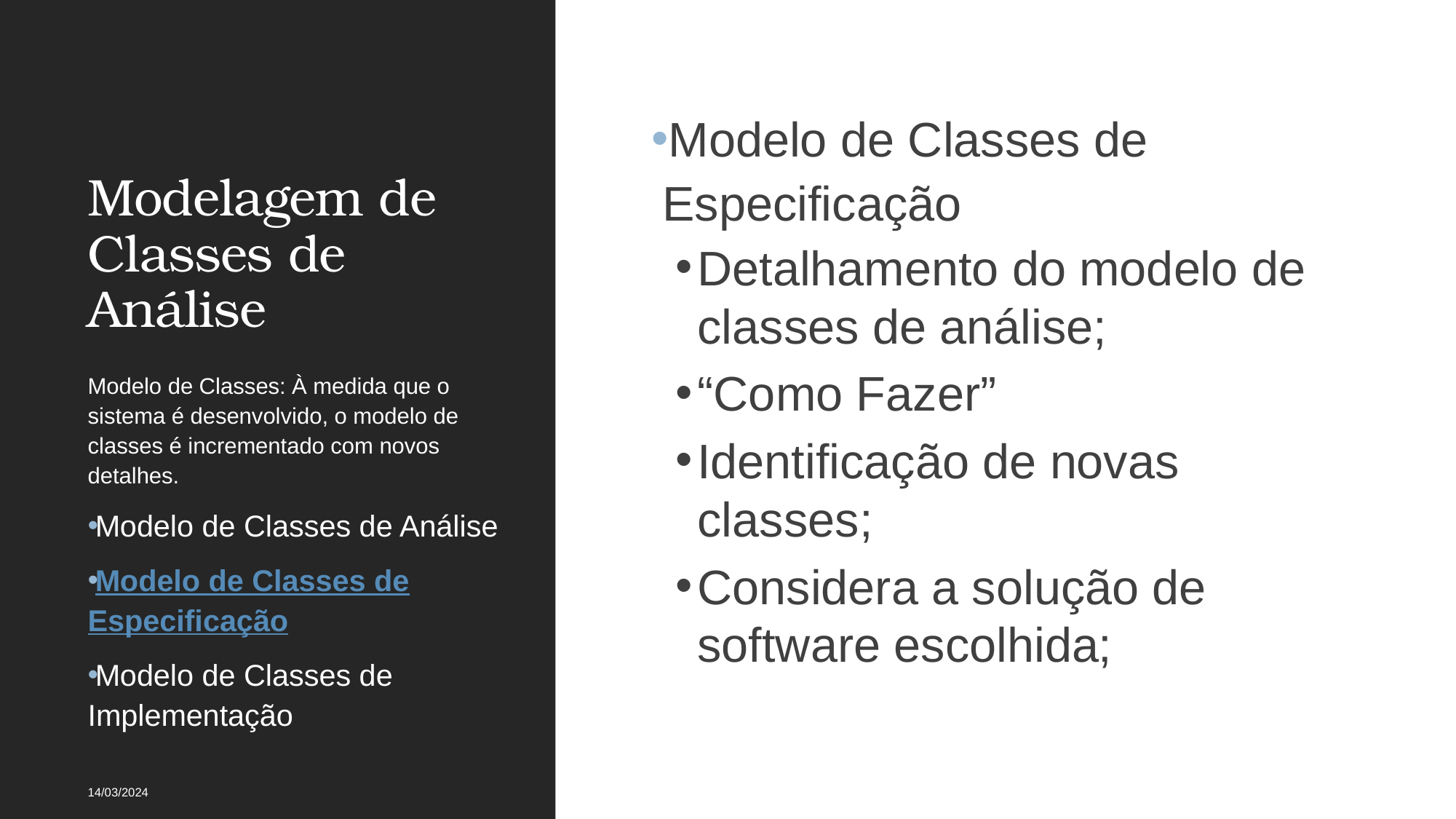

# Modelagem de Classes de Análise
Modelo de Classes de Especificação
Detalhamento do modelo de classes de análise;
“Como Fazer”
Identificação de novas classes;
Considera a solução de software escolhida;

Modelo de Classes: À medida que o sistema é desenvolvido, o modelo de classes é incrementado com novos detalhes.
Modelo de Classes de Análise
Modelo de Classes de Especificação
Modelo de Classes de Implementação

14/03/2024